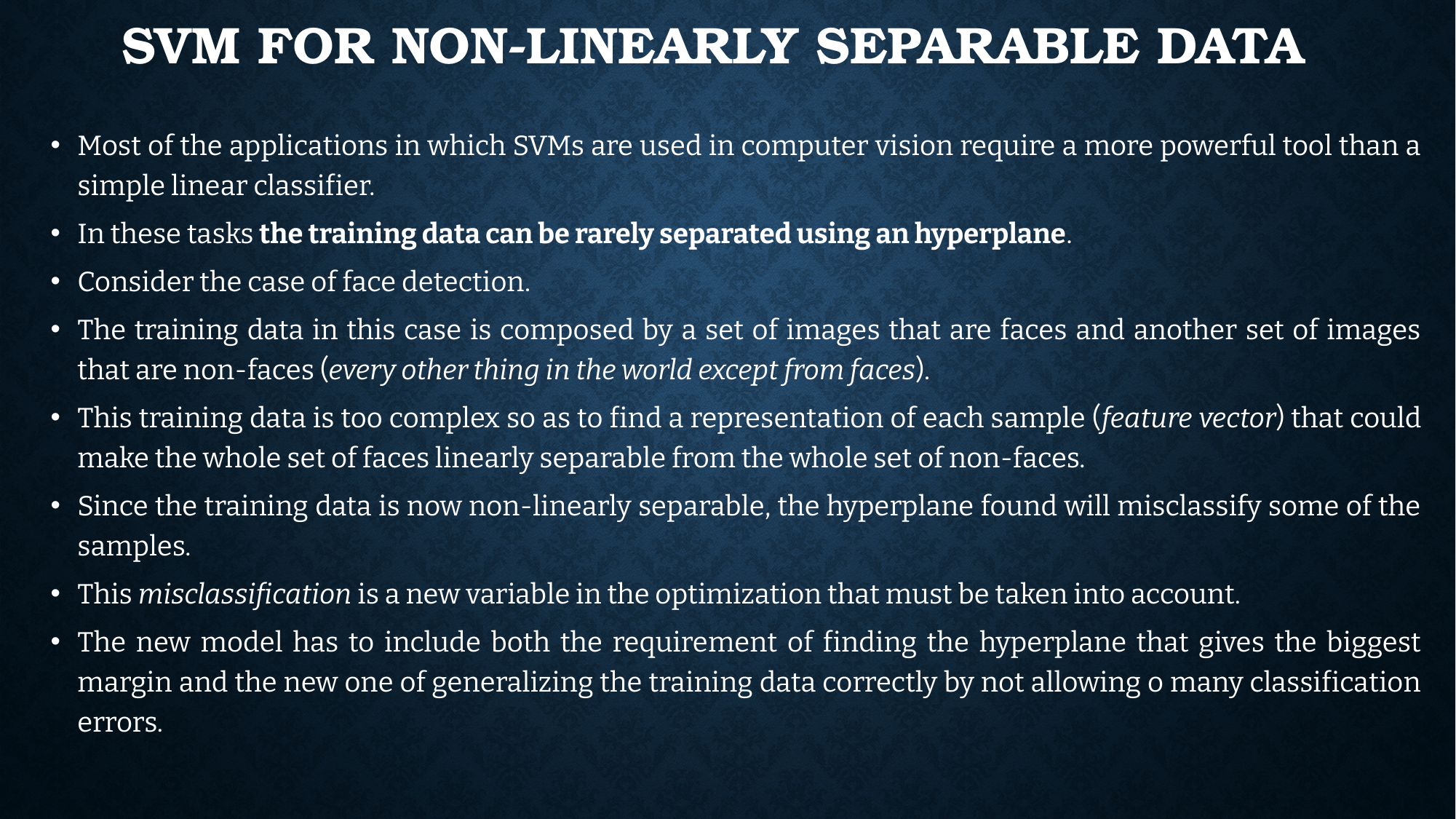

# SVM for Non-Linearly Separable Data
Most of the applications in which SVMs are used in computer vision require a more powerful tool than a simple linear classifier.
In these tasks the training data can be rarely separated using an hyperplane.
Consider the case of face detection.
The training data in this case is composed by a set of images that are faces and another set of images that are non-faces (every other thing in the world except from faces).
This training data is too complex so as to find a representation of each sample (feature vector) that could make the whole set of faces linearly separable from the whole set of non-faces.
Since the training data is now non-linearly separable, the hyperplane found will misclassify some of the samples.
This misclassification is a new variable in the optimization that must be taken into account.
The new model has to include both the requirement of finding the hyperplane that gives the biggest margin and the new one of generalizing the training data correctly by not allowing o many classification errors.